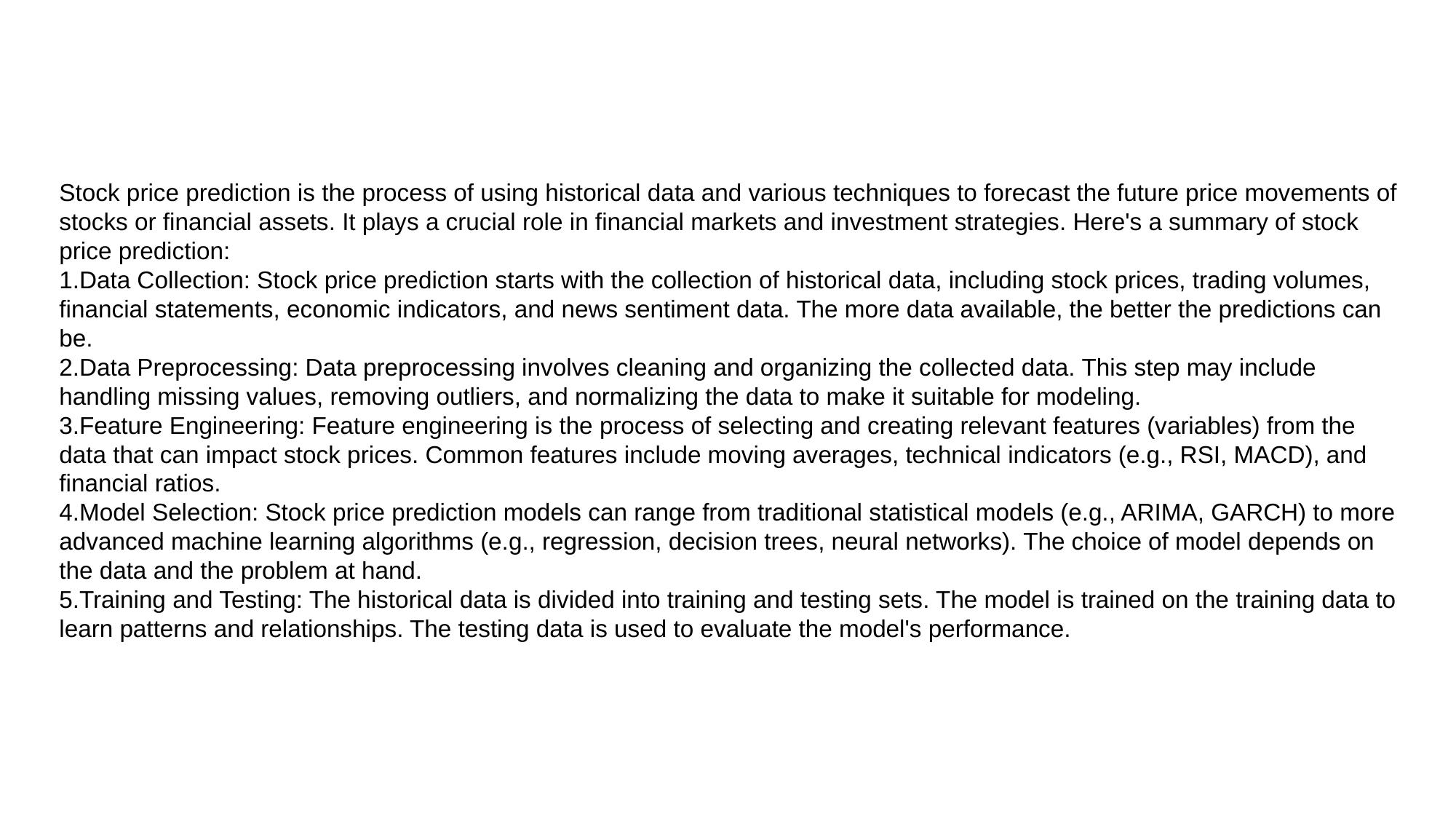

# Stock price prediction is the process of using historical data and various techniques to forecast the future price movements of stocks or financial assets. It plays a crucial role in financial markets and investment strategies. Here's a summary of stock price prediction:
Data Collection: Stock price prediction starts with the collection of historical data, including stock prices, trading volumes, financial statements, economic indicators, and news sentiment data. The more data available, the better the predictions can be.
Data Preprocessing: Data preprocessing involves cleaning and organizing the collected data. This step may include handling missing values, removing outliers, and normalizing the data to make it suitable for modeling.
Feature Engineering: Feature engineering is the process of selecting and creating relevant features (variables) from the data that can impact stock prices. Common features include moving averages, technical indicators (e.g., RSI, MACD), and financial ratios.
Model Selection: Stock price prediction models can range from traditional statistical models (e.g., ARIMA, GARCH) to more advanced machine learning algorithms (e.g., regression, decision trees, neural networks). The choice of model depends on the data and the problem at hand.
Training and Testing: The historical data is divided into training and testing sets. The model is trained on the training data to learn patterns and relationships. The testing data is used to evaluate the model's performance.

s